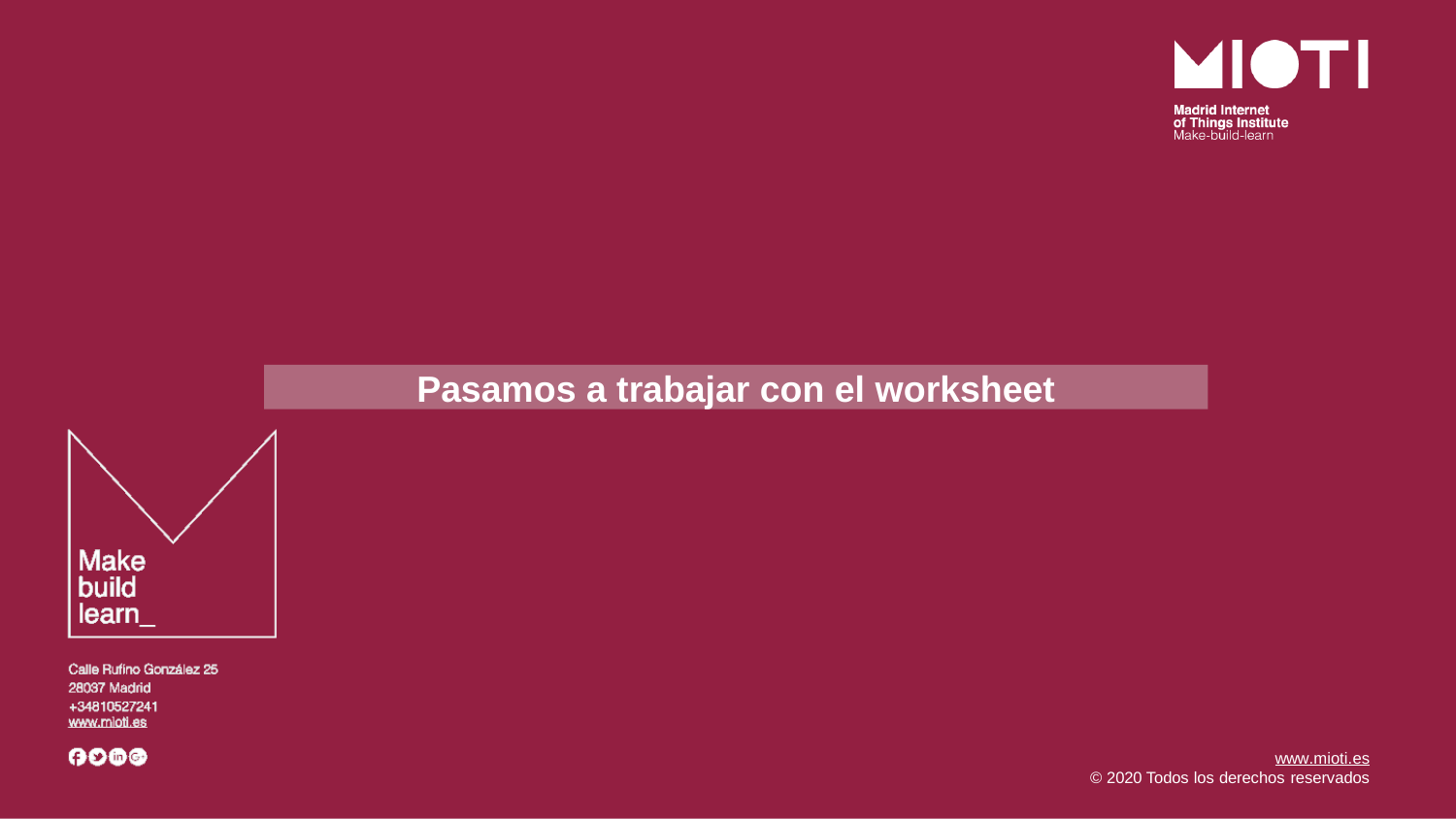

Pasamos a trabajar con el worksheet

www.mioti.es
© 2020 Todos los derechos reservados